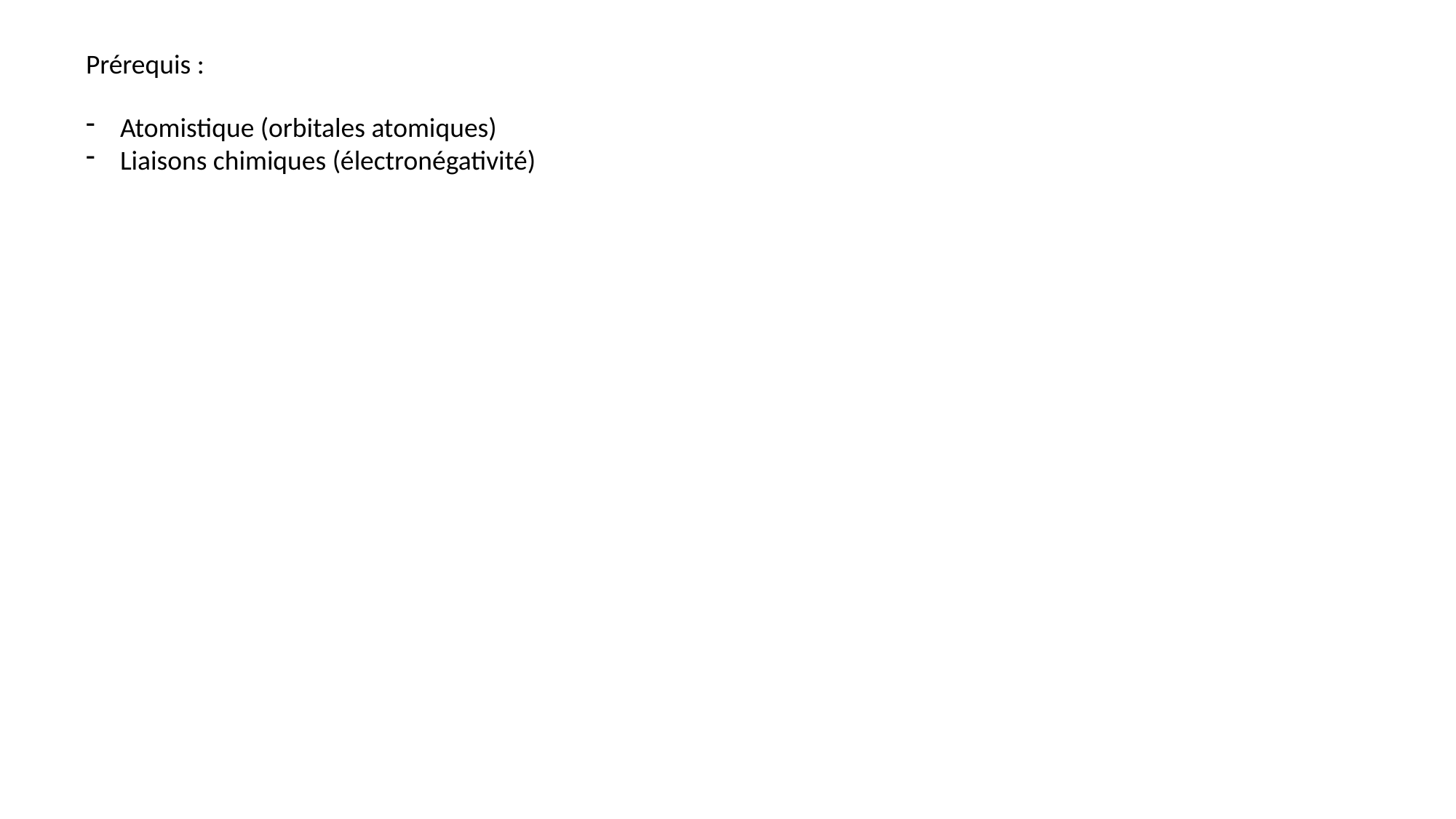

Prérequis :
Atomistique (orbitales atomiques)
Liaisons chimiques (électronégativité)